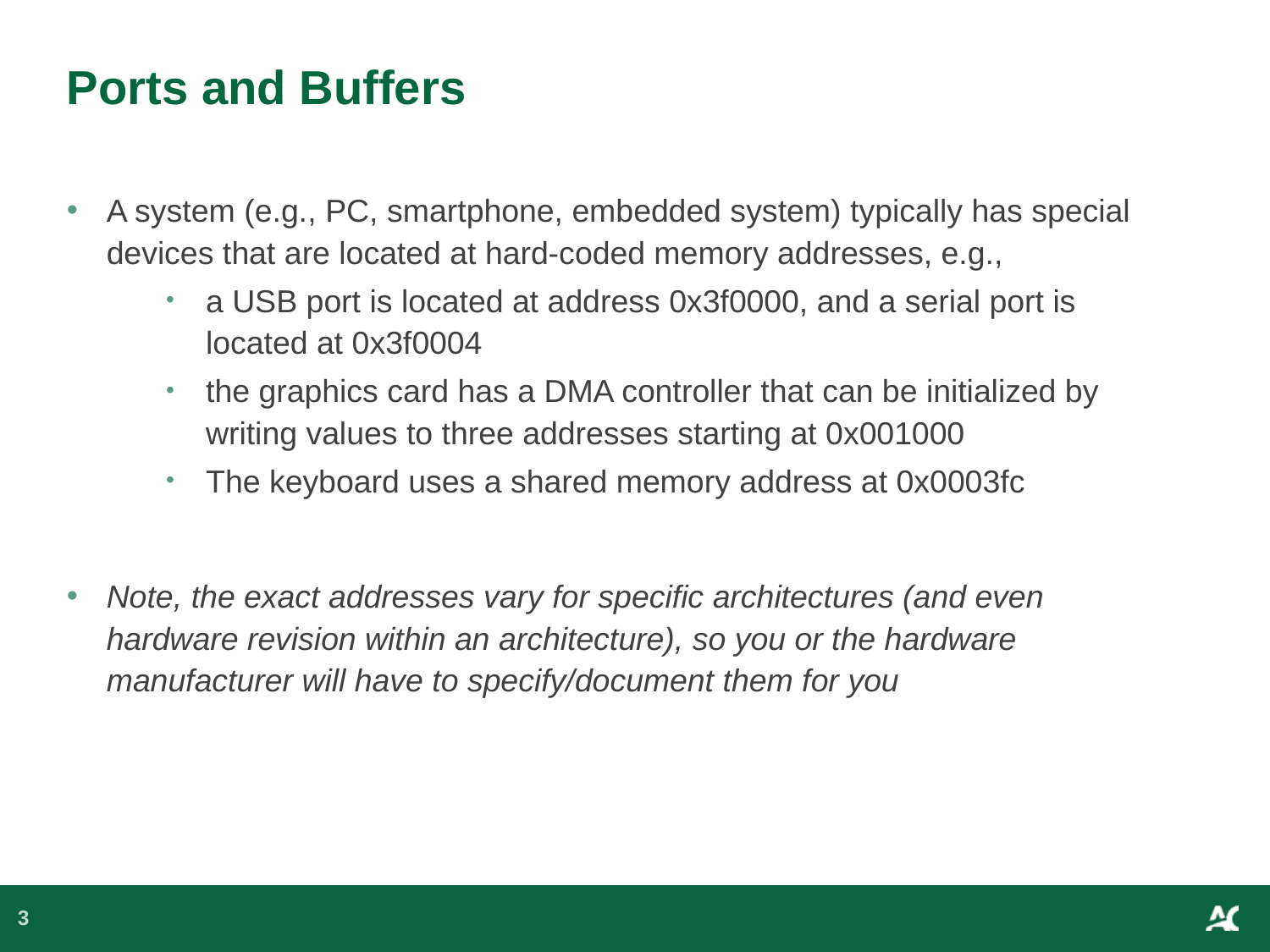

# Ports and Buffers
A system (e.g., PC, smartphone, embedded system) typically has special devices that are located at hard-coded memory addresses, e.g.,
a USB port is located at address 0x3f0000, and a serial port is located at 0x3f0004
the graphics card has a DMA controller that can be initialized by writing values to three addresses starting at 0x001000
The keyboard uses a shared memory address at 0x0003fc

Note, the exact addresses vary for specific architectures (and even hardware revision within an architecture), so you or the hardware manufacturer will have to specify/document them for you

3